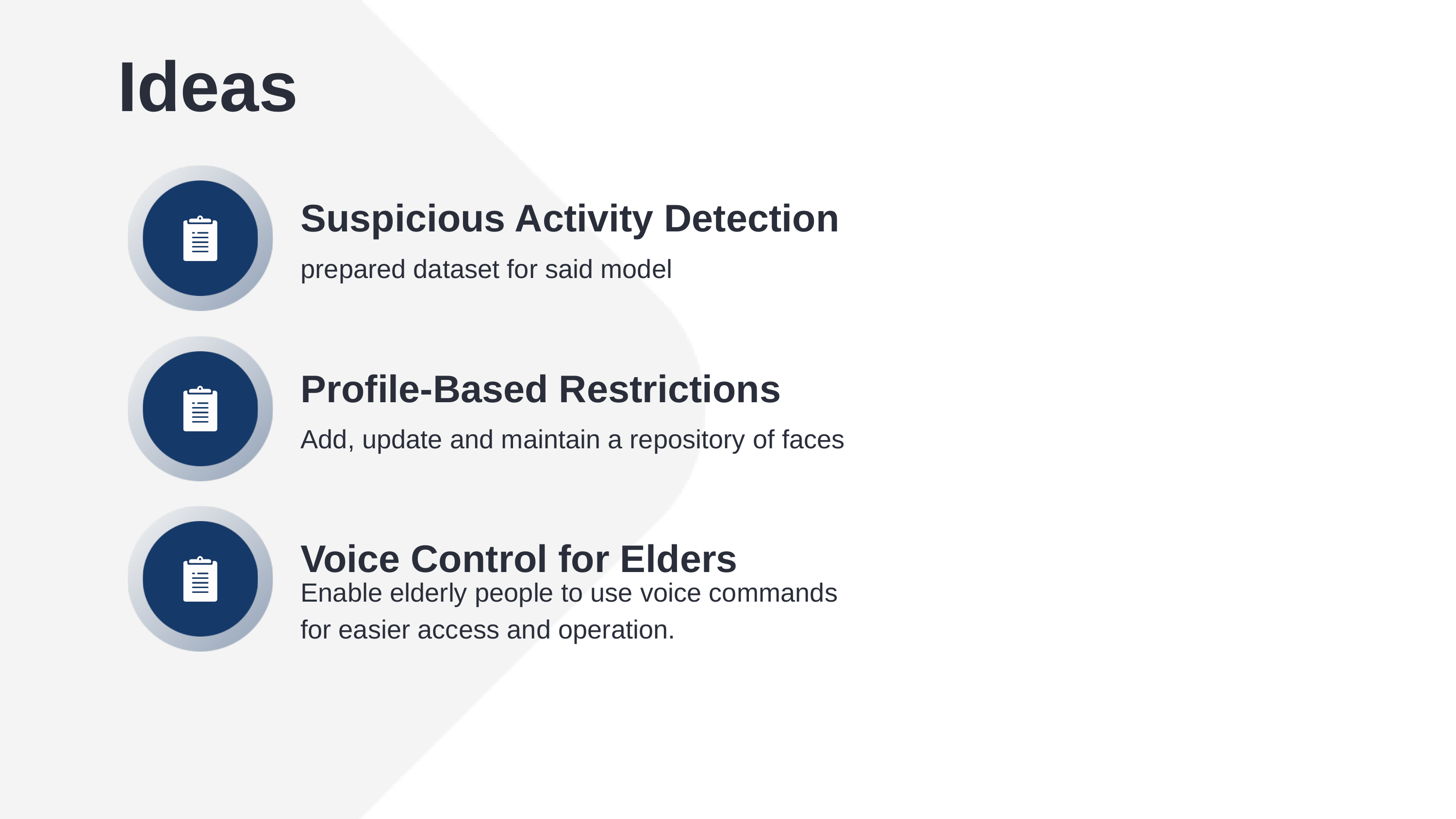

Ideas

Suspicious Activity Detection

prepared dataset for said model

Profile-Based Restrictions

Add, update and maintain a repository of faces

Voice Control for Elders

Enable elderly people to use voice commands for easier access and operation.